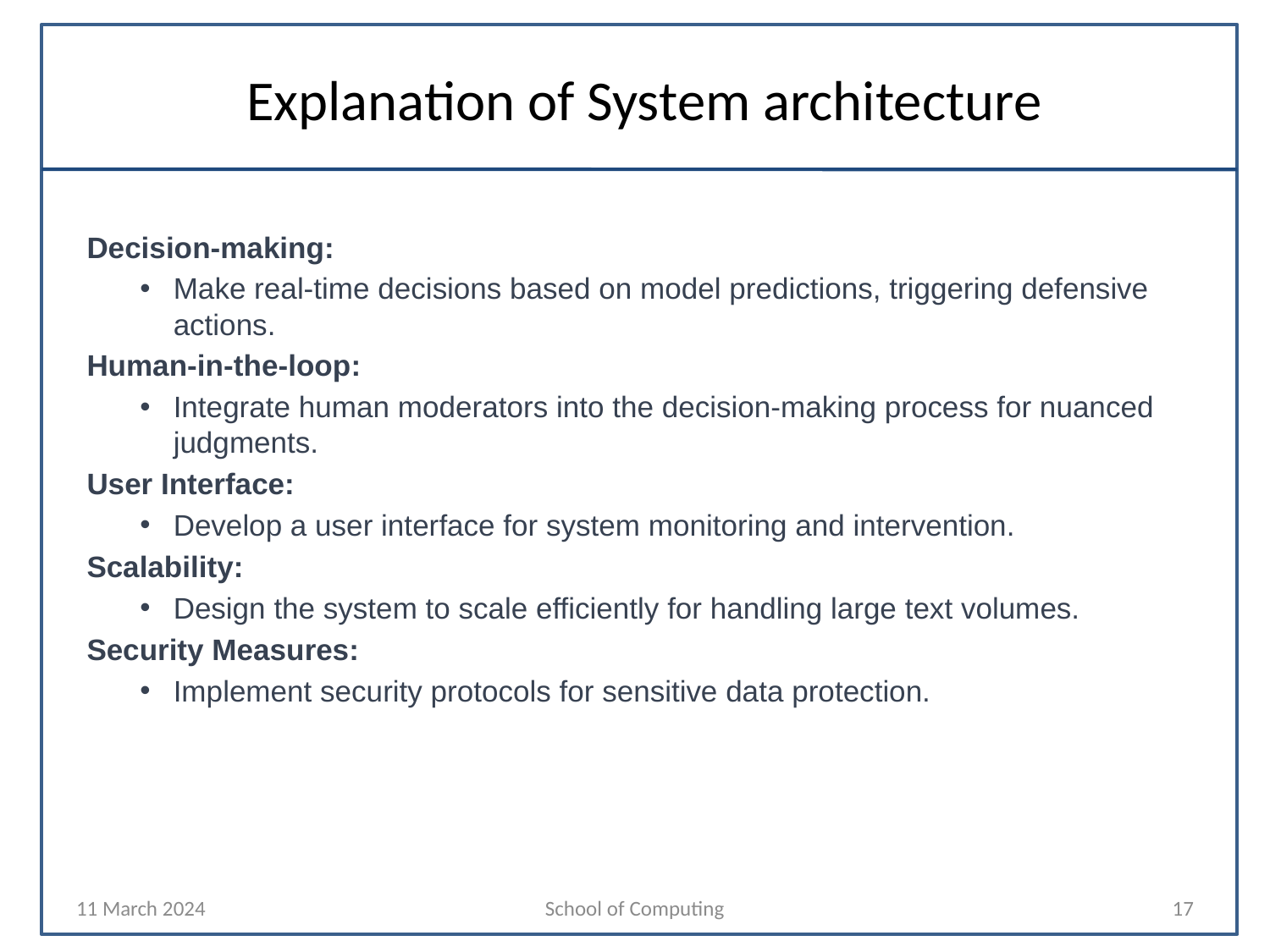

# Explanation of System architecture
Decision-making:
Make real-time decisions based on model predictions, triggering defensive actions.
Human-in-the-loop:
Integrate human moderators into the decision-making process for nuanced judgments.
User Interface:
Develop a user interface for system monitoring and intervention.
Scalability:
Design the system to scale efficiently for handling large text volumes.
Security Measures:
Implement security protocols for sensitive data protection.

11 March 2024
School of Computing
17